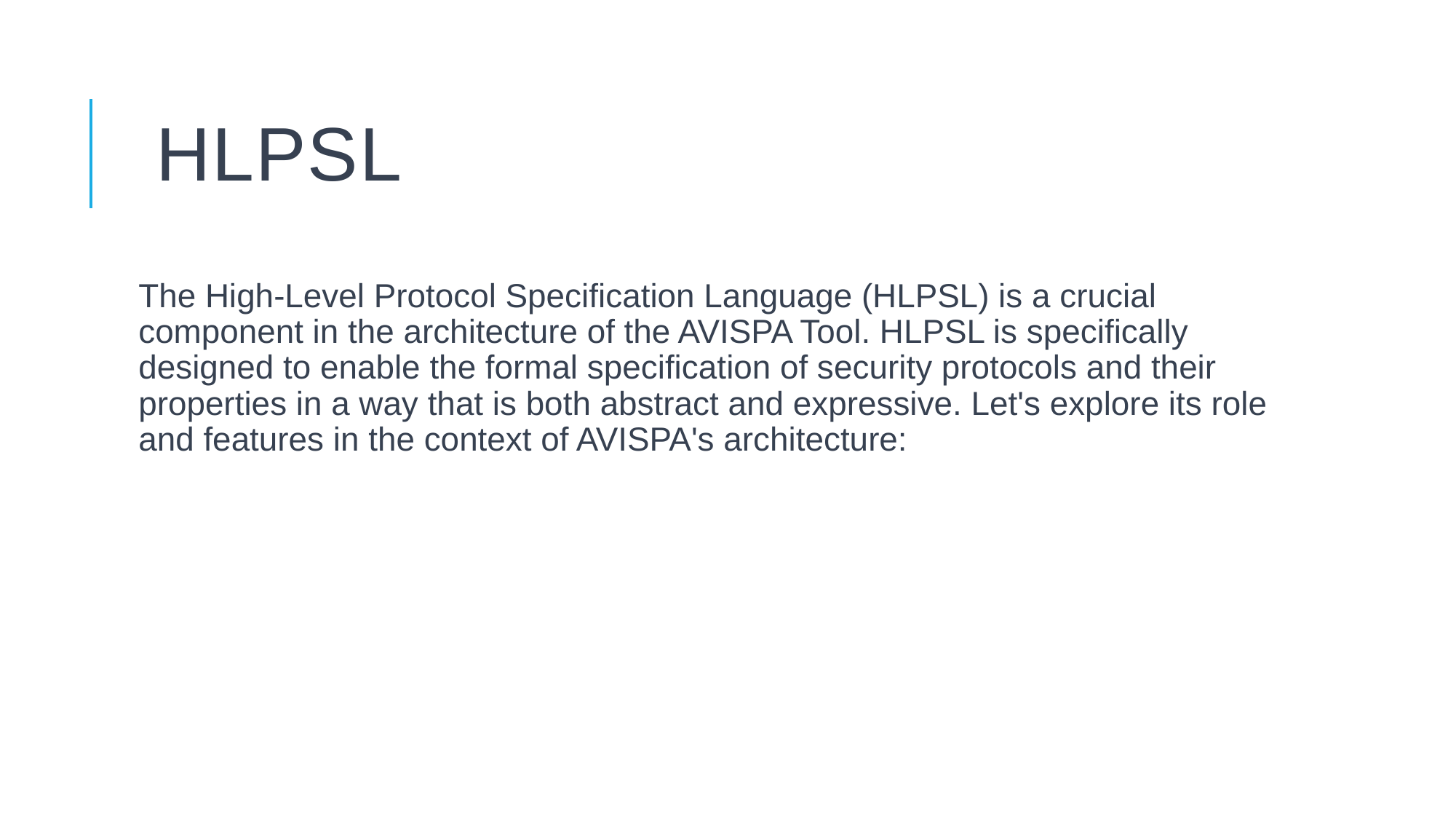

# HLPSL
The High-Level Protocol Specification Language (HLPSL) is a crucial component in the architecture of the AVISPA Tool. HLPSL is specifically designed to enable the formal specification of security protocols and their properties in a way that is both abstract and expressive. Let's explore its role and features in the context of AVISPA's architecture: